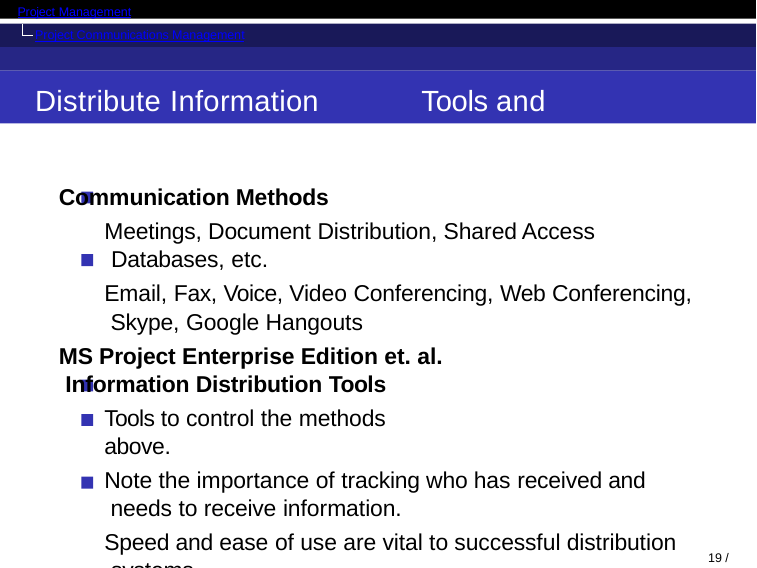

Project Management

Project Communications Management

Distribute Information	Tools and Techniques
Communication Methods
Meetings, Document Distribution, Shared Access  Databases, etc.
Email, Fax, Voice, Video Conferencing, Web Conferencing,  Skype, Google Hangouts
MS Project Enterprise Edition et. al.  Information Distribution Tools
Tools to control the methods above.
Note the importance of tracking who has received and  needs to receive information.
Speed and ease of use are vital to successful distribution  systems.

19 / 35